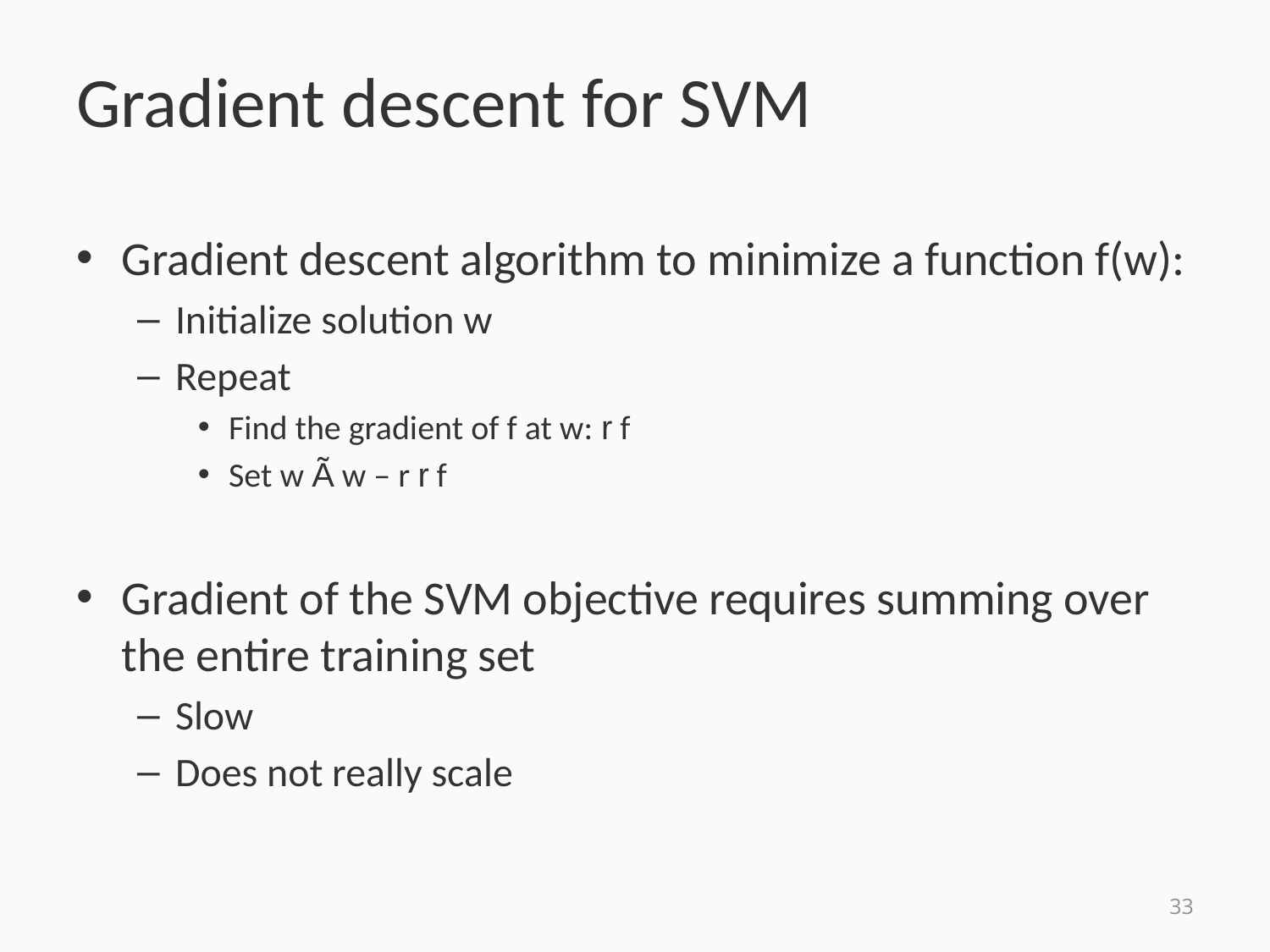

# Gradient descent for SVM
Gradient descent algorithm to minimize a function f(w):
Initialize solution w
Repeat
Find the gradient of f at w: r f
Set w Ã w – r r f

Gradient of the SVM objective requires summing over the entire training set
Slow
Does not really scale

33